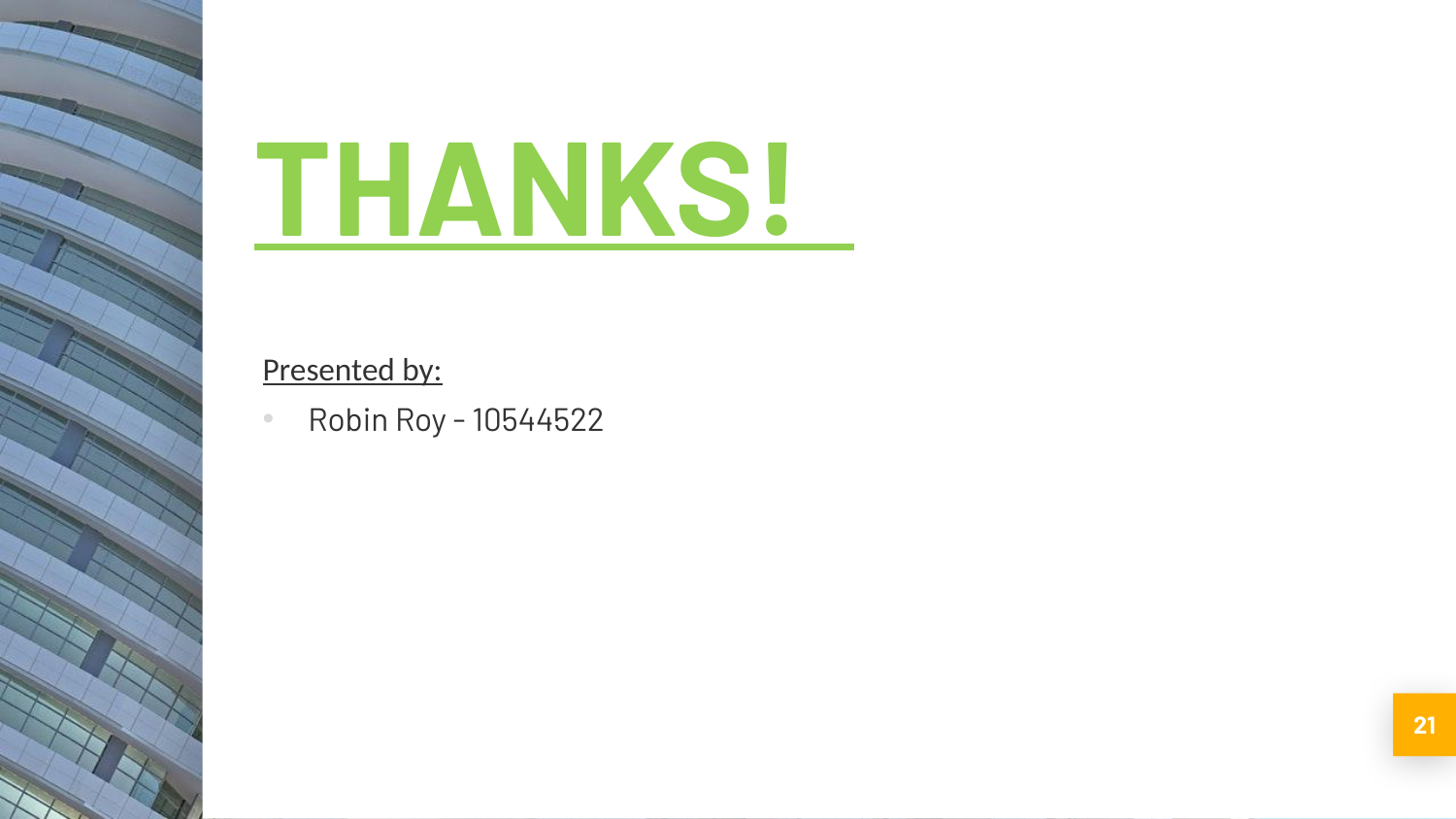

THANKS!

Presented by:
Robin Roy - 10544522
21